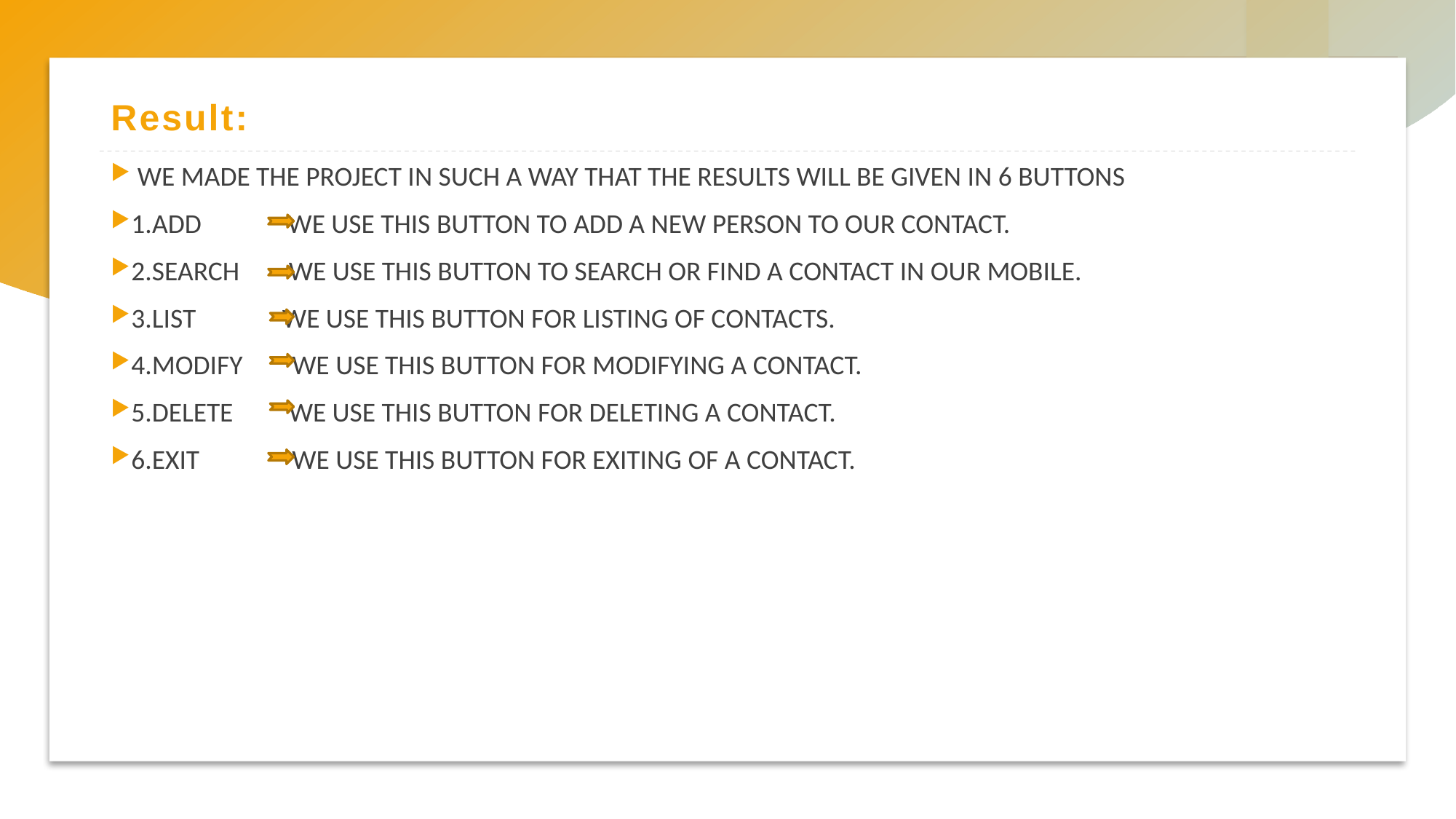

# Result:
 WE MADE THE PROJECT IN SUCH A WAY THAT THE RESULTS WILL BE GIVEN IN 6 BUTTONS
1.ADD              WE USE THIS BUTTON TO ADD A NEW PERSON TO OUR CONTACT.
2.SEARCH        WE USE THIS BUTTON TO SEARCH OR FIND A CONTACT IN OUR MOBILE.
3.LIST              WE USE THIS BUTTON FOR LISTING OF CONTACTS.
4.MODIFY        WE USE THIS BUTTON FOR MODIFYING A CONTACT.
5.DELETE         WE USE THIS BUTTON FOR DELETING A CONTACT.
6.EXIT               WE USE THIS BUTTON FOR EXITING OF A CONTACT.